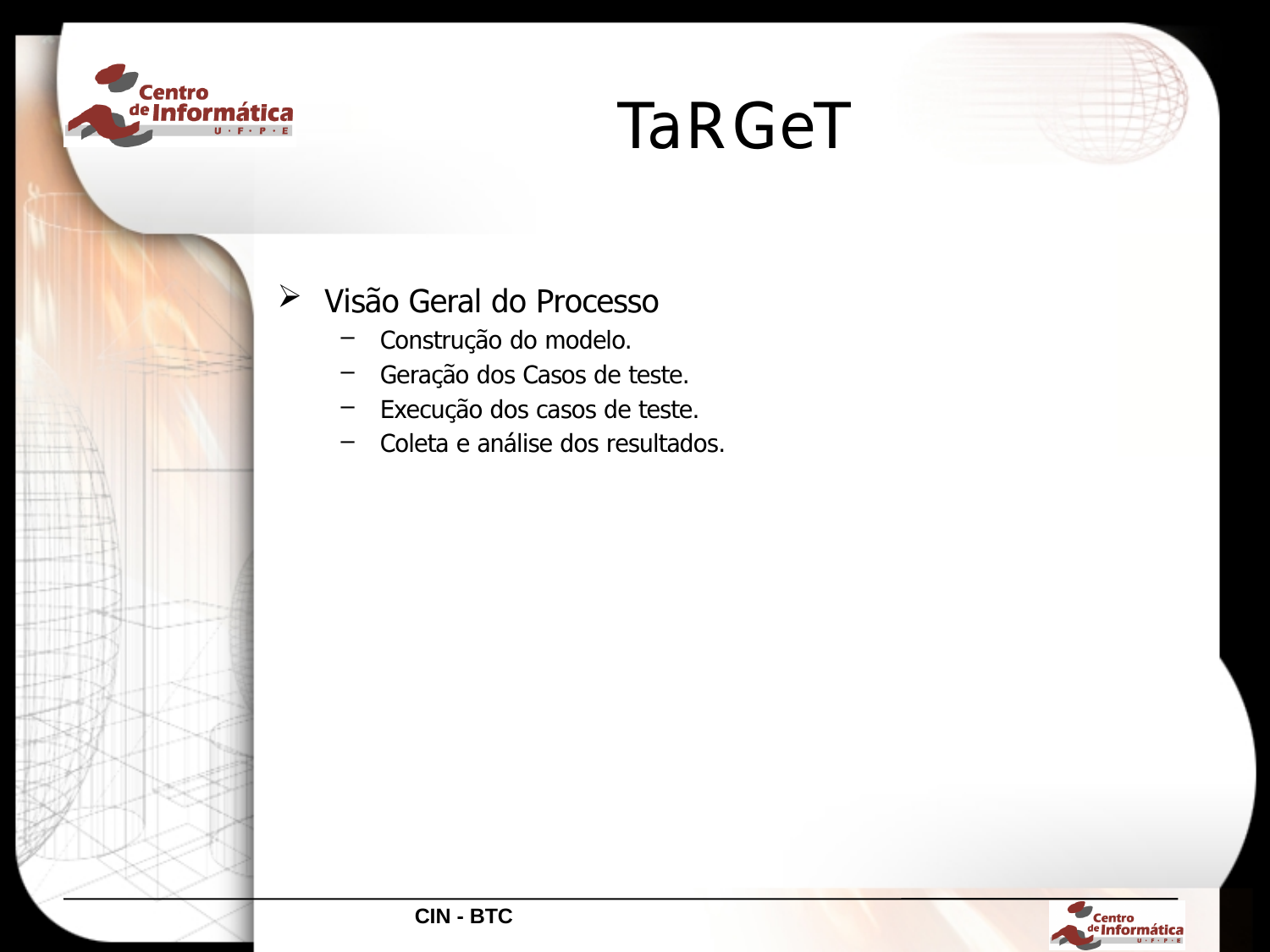

# TaRGeT
Visão Geral do Processo
Construção do modelo.
Geração dos Casos de teste.
Execução dos casos de teste.
Coleta e análise dos resultados.